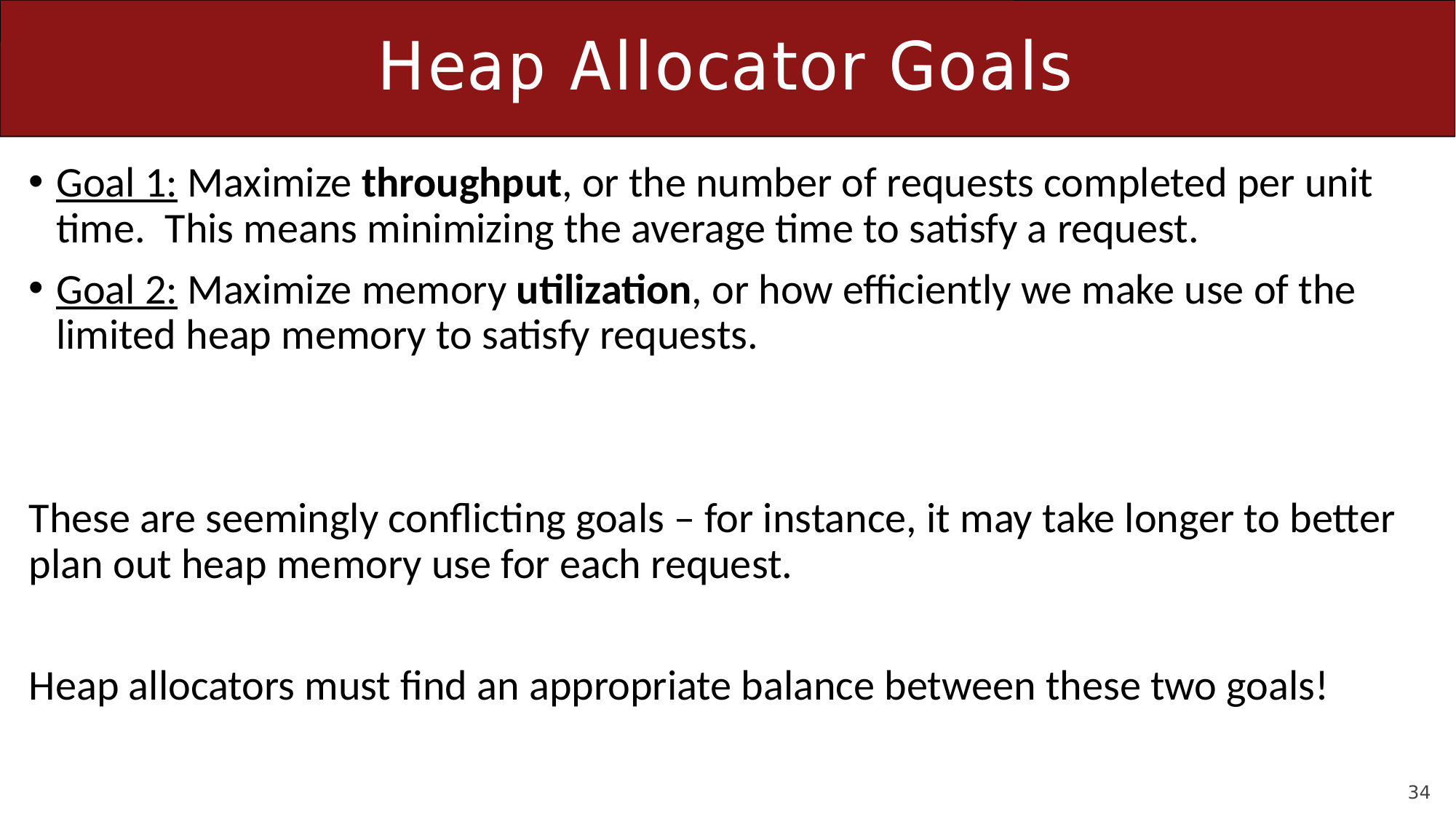

# Heap Allocator Goals
Goal 1: Maximize throughput, or the number of requests completed per unit time.  This means minimizing the average time to satisfy a request.
Goal 2: Maximize memory utilization, or how efficiently we make use of the limited heap memory to satisfy requests.

These are seemingly conflicting goals – for instance, it may take longer to better plan out heap memory use for each request.

Heap allocators must find an appropriate balance between these two goals!